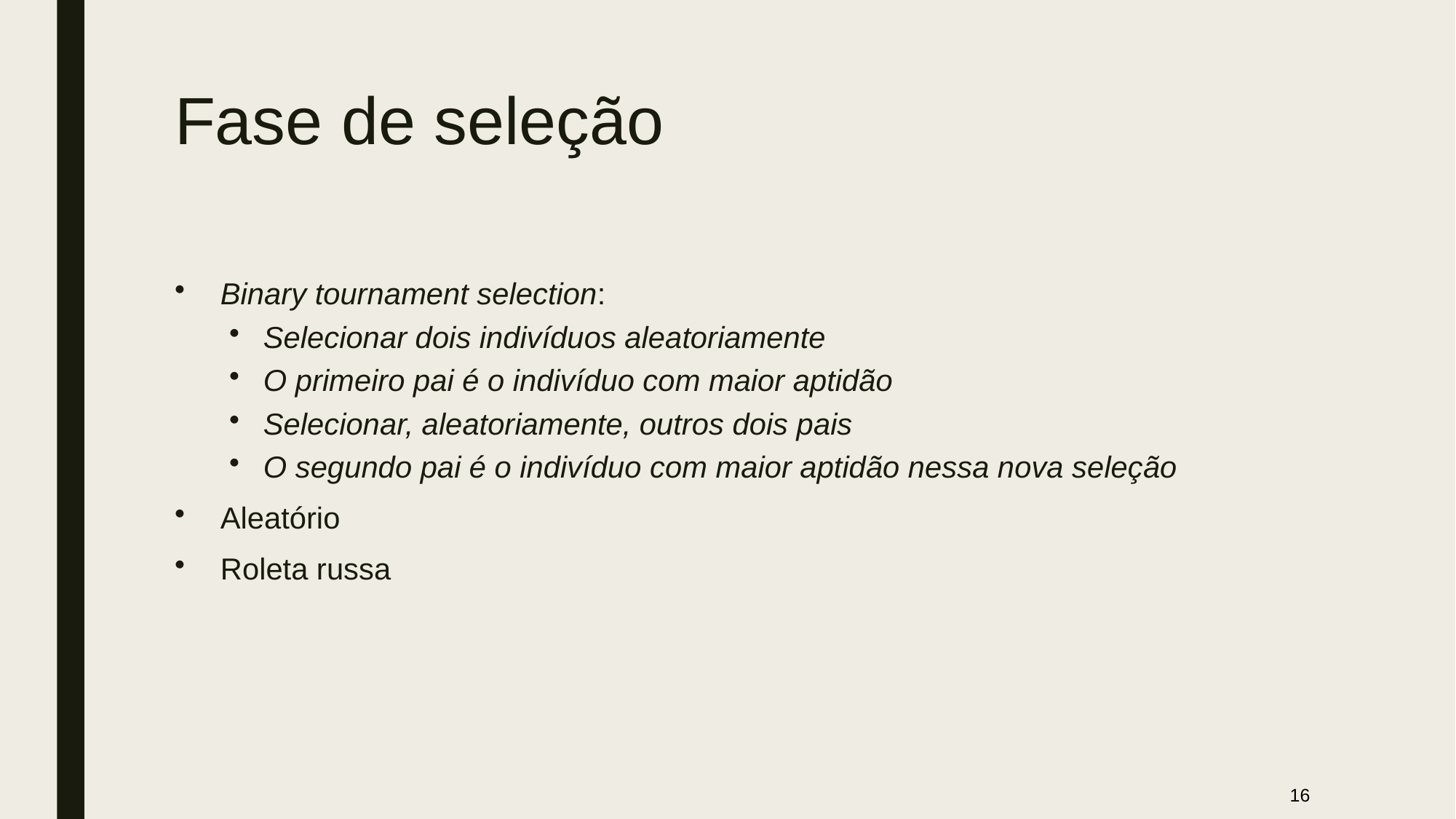

# Fase de seleção
Binary tournament selection:
Selecionar dois indivíduos aleatoriamente
O primeiro pai é o indivíduo com maior aptidão
Selecionar, aleatoriamente, outros dois pais
O segundo pai é o indivíduo com maior aptidão nessa nova seleção
Aleatório
Roleta russa

16